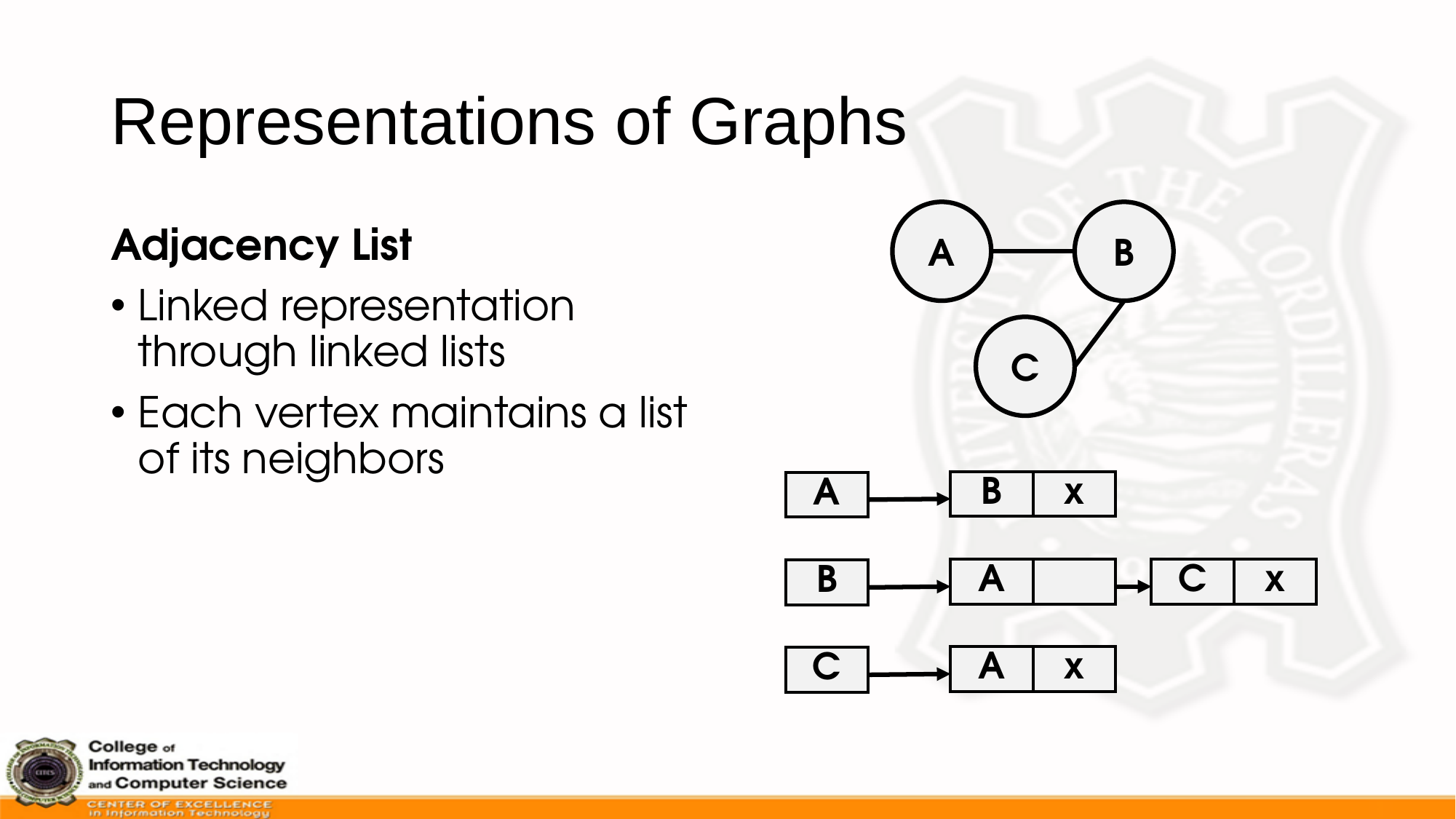

# Representations of Graphs
A
B
C
Adjacency List
Linked representation through linked lists
Each vertex maintains a list of its neighbors
| B | x |
| --- | --- |
| A |
| --- |
| A |  |
| --- | --- |
| C | x |
| --- | --- |
| B |
| --- |
| A | x |
| --- | --- |
| C |
| --- |